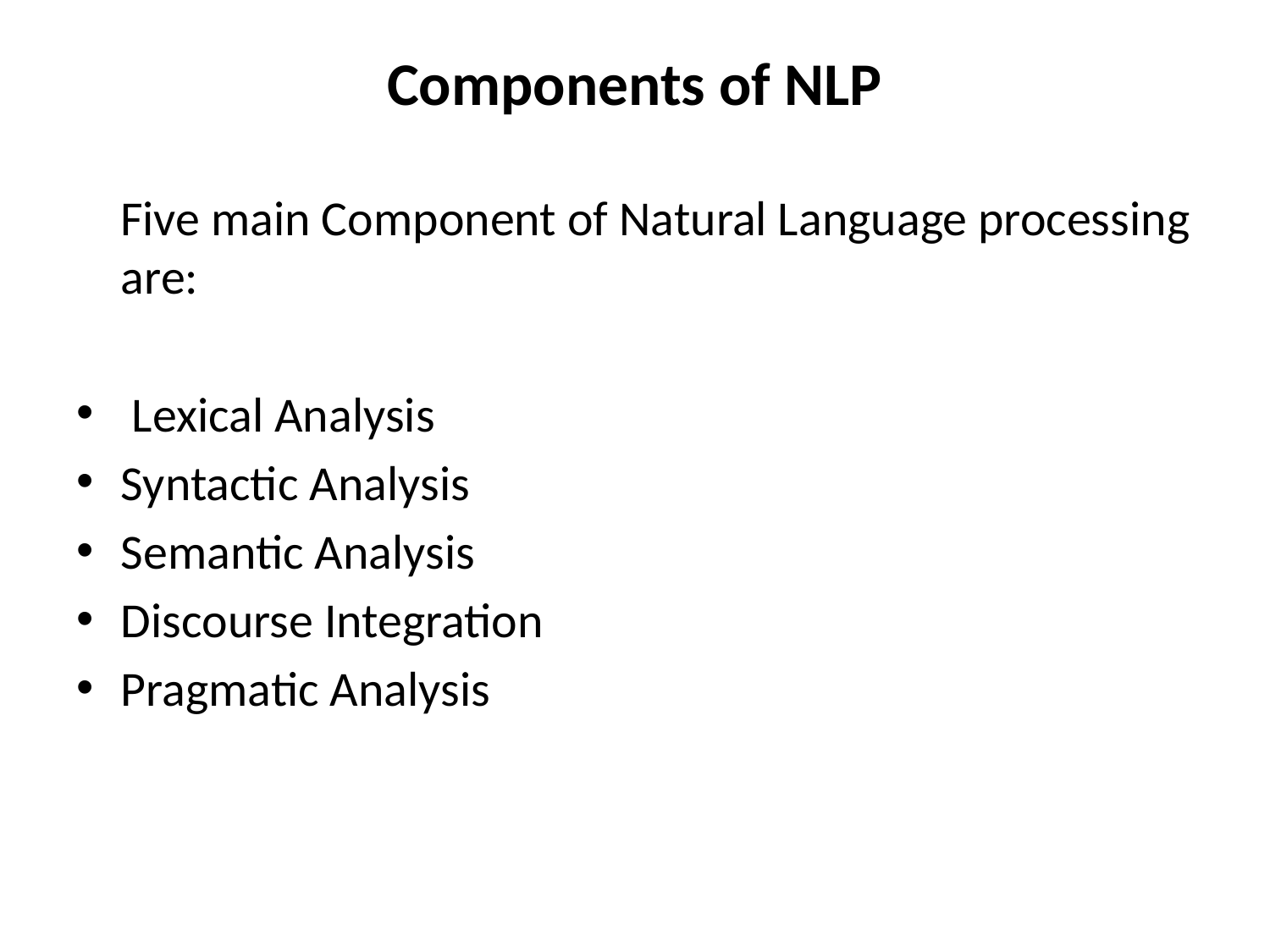

# Components of NLP
    Five main Component of Natural Language processing are:

 Lexical Analysis
Syntactic Analysis
Semantic Analysis
Discourse Integration
Pragmatic Analysis